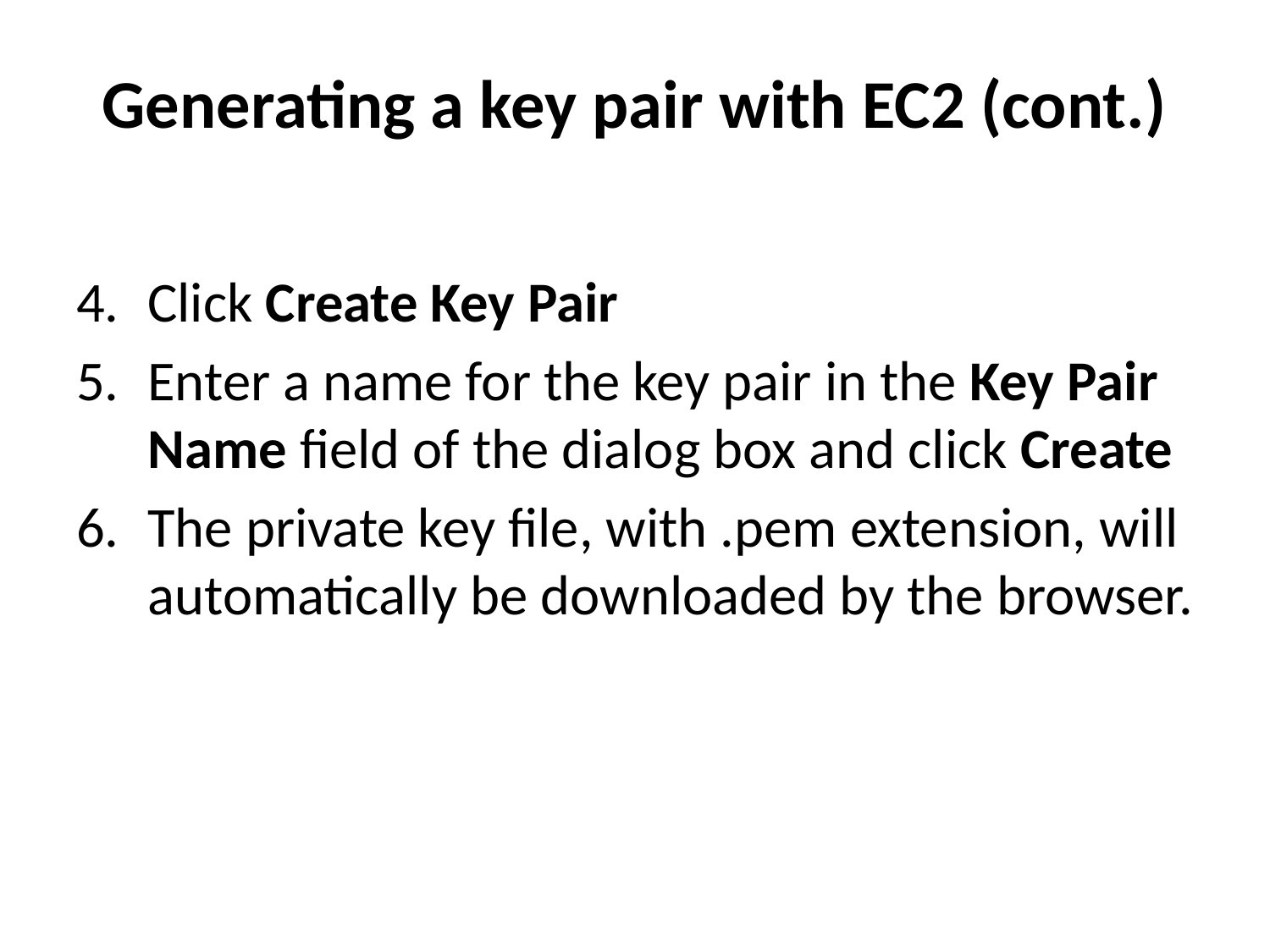

# Generating a key pair with EC2 (cont.)
Click Create Key Pair
Enter a name for the key pair in the Key Pair Name field of the dialog box and click Create
The private key file, with .pem extension, will automatically be downloaded by the browser.